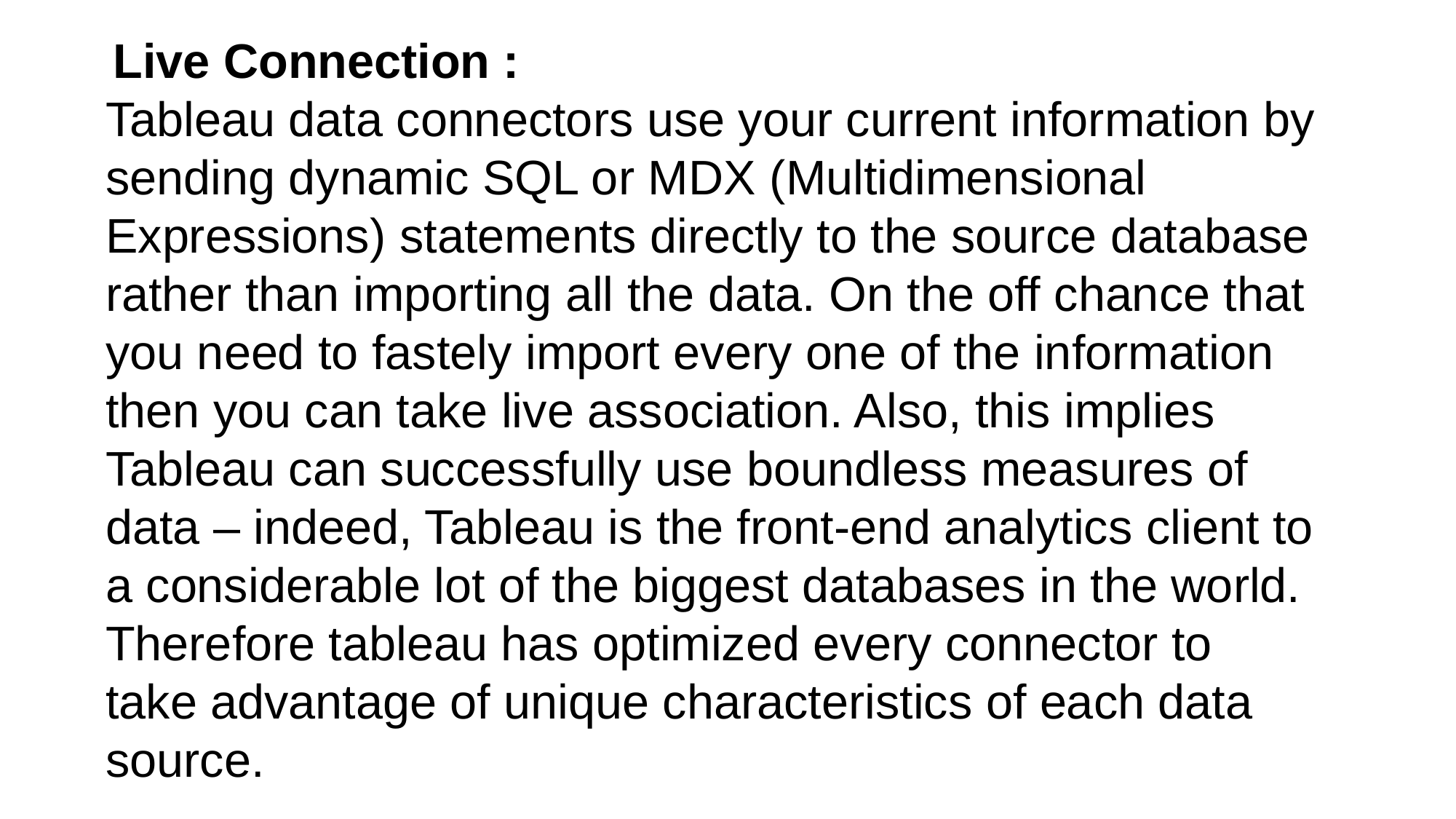

Live Connection :
Tableau data connectors use your current information by sending dynamic SQL or MDX (Multidimensional Expressions) statements directly to the source database rather than importing all the data. On the off chance that you need to fastely import every one of the information then you can take live association. Also, this implies Tableau can successfully use boundless measures of data – indeed, Tableau is the front-end analytics client to a considerable lot of the biggest databases in the world. Therefore tableau has optimized every connector to take advantage of unique characteristics of each data source.